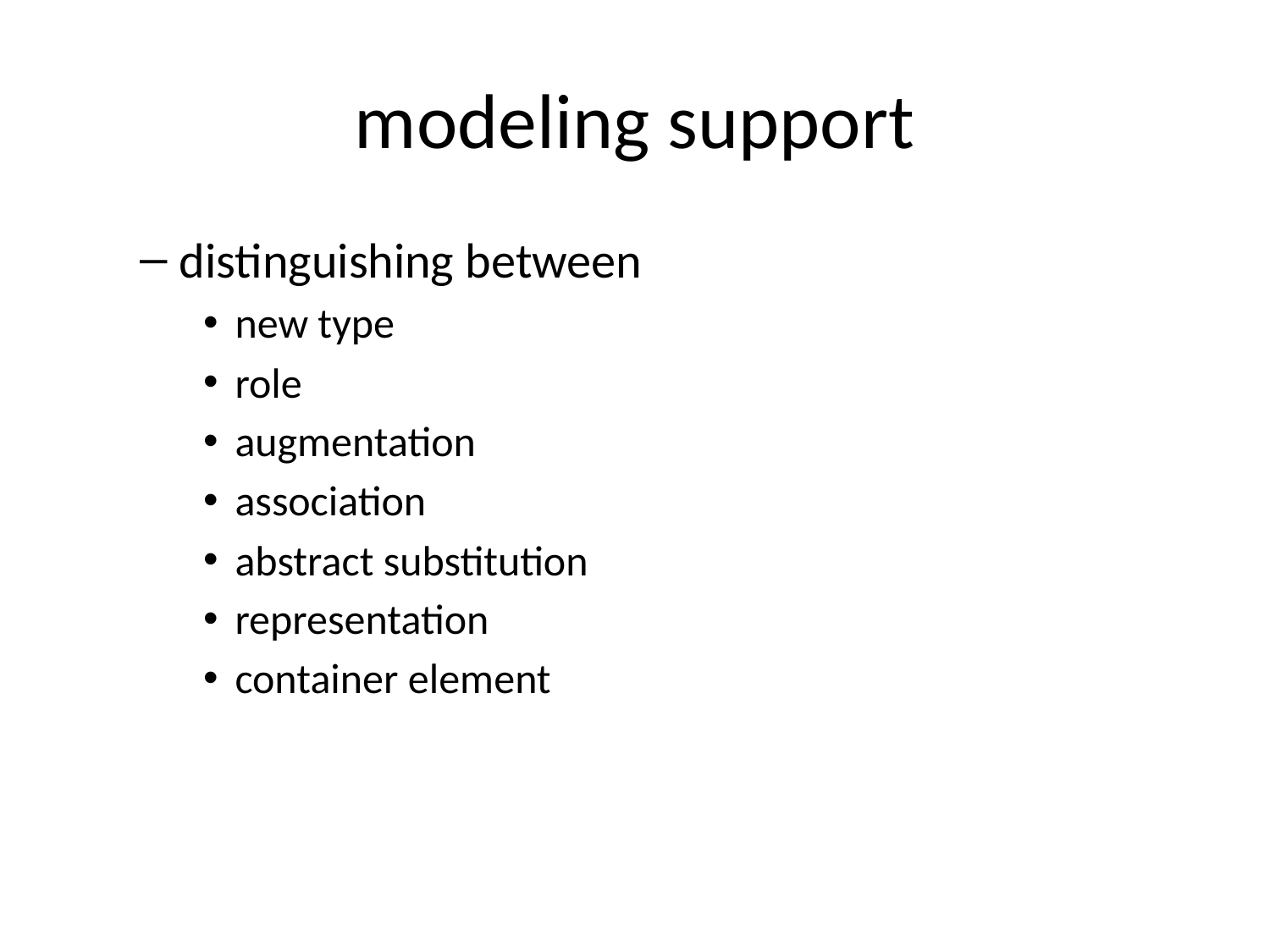

# modeling support
distinguishing between
new type
role
augmentation
association
abstract substitution
representation
container element